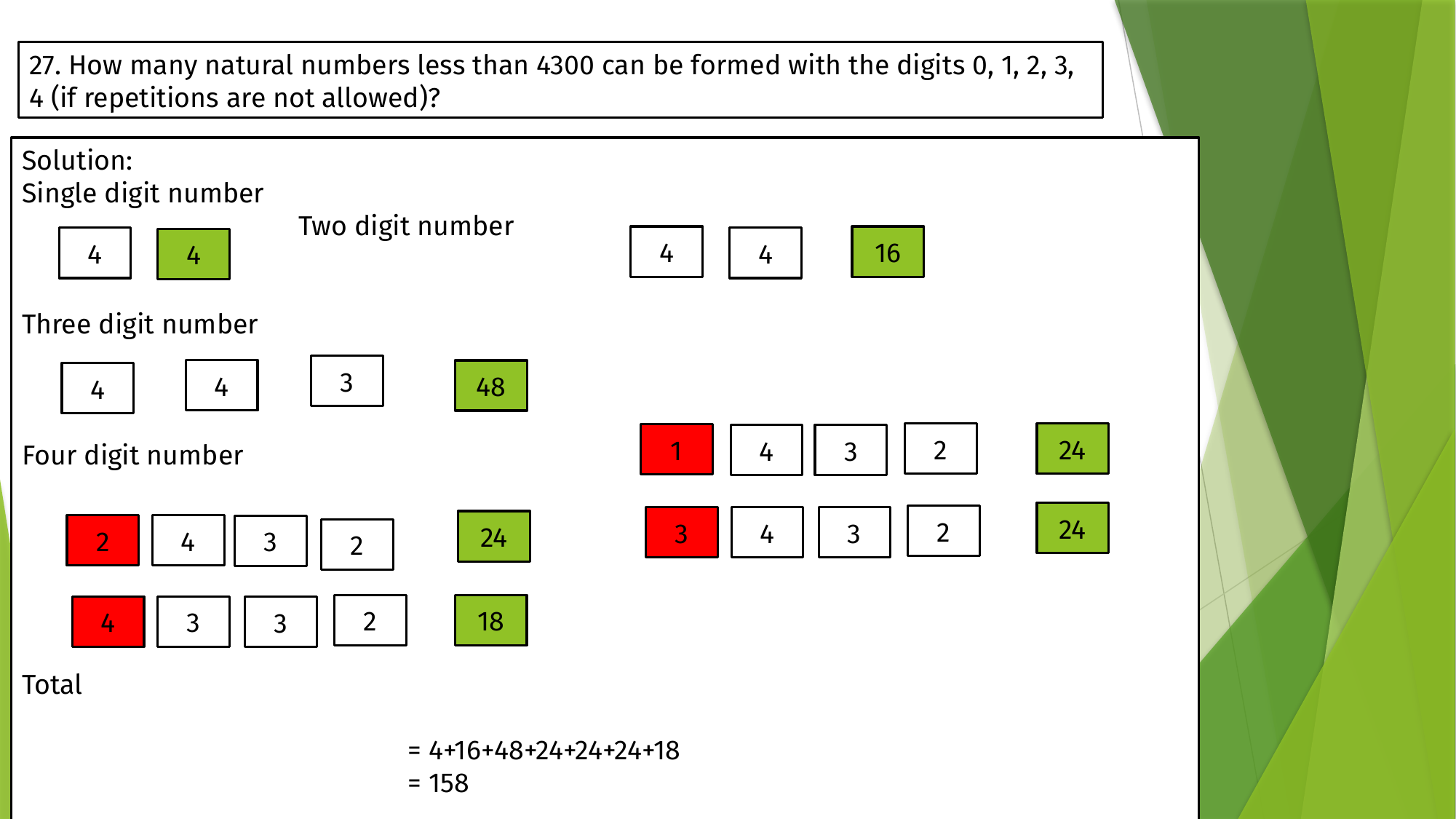

27. How many natural numbers less than 4300 can be formed with the digits 0, 1, 2, 3, 4 (if repetitions are not allowed)?
Solution:
Single digit number
                                      Two digit number

Three digit number

Four digit number

Total

                                                     = 4+16+48+24+24+24+18
                                                     = 158

4
16
4
4
4
3
4
48
4
24
2
1
4
3
24
2
3
4
3
24
2
4
3
2
18
2
4
3
3